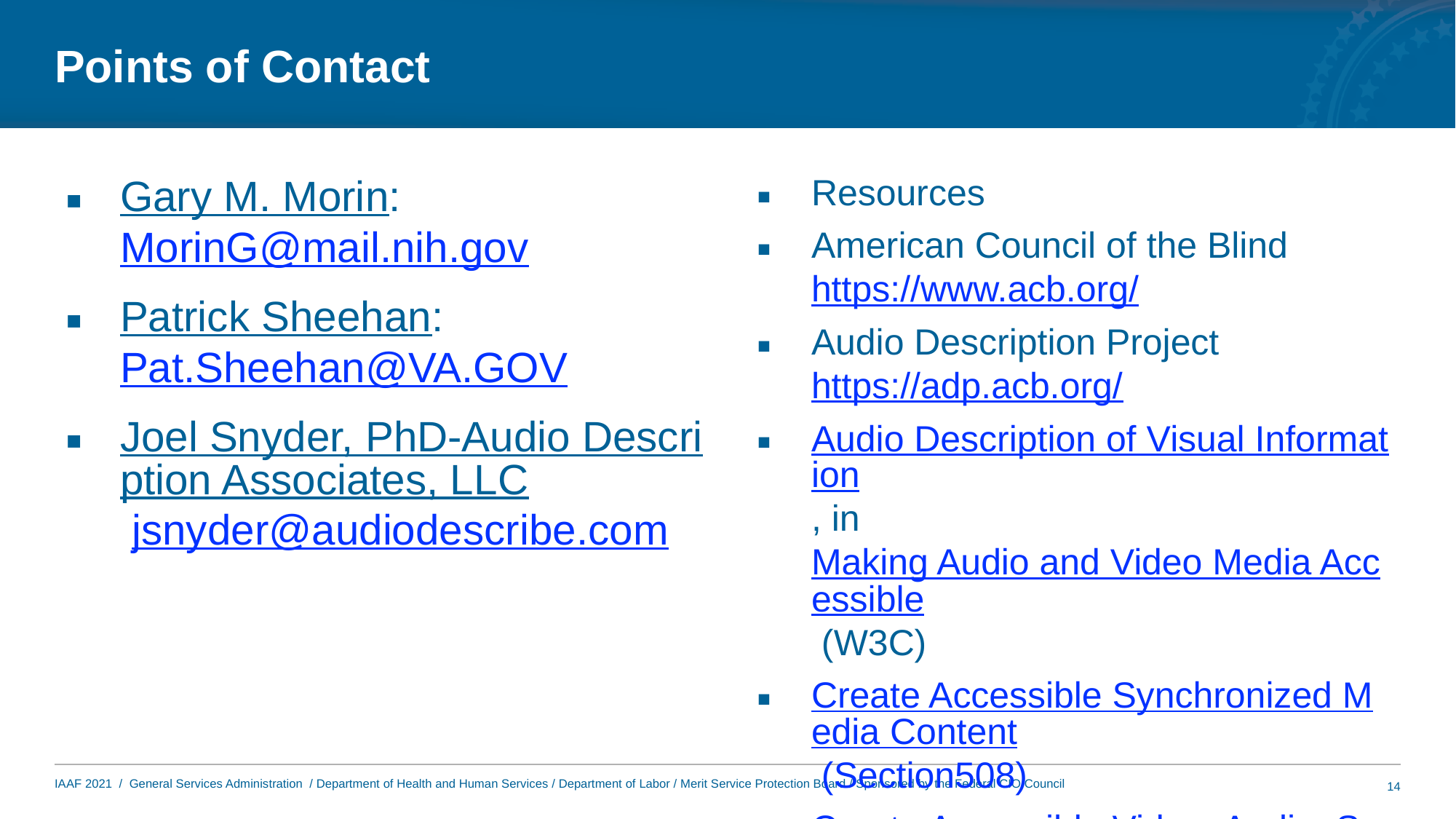

# Points of Contact
Gary M. Morin: MorinG@mail.nih.gov
Patrick Sheehan: Pat.Sheehan@VA.GOV
Joel Snyder, PhD-Audio Description Associates, LLC jsnyder@audiodescribe.com

Resources
American Council of the Blind https://www.acb.org/
Audio Description Project https://adp.acb.org/
Audio Description of Visual Information, in Making Audio and Video Media Accessible (W3C)
Create Accessible Synchronized Media Content (Section508)
Create Accessible Video, Audio, Social (Section508)

14